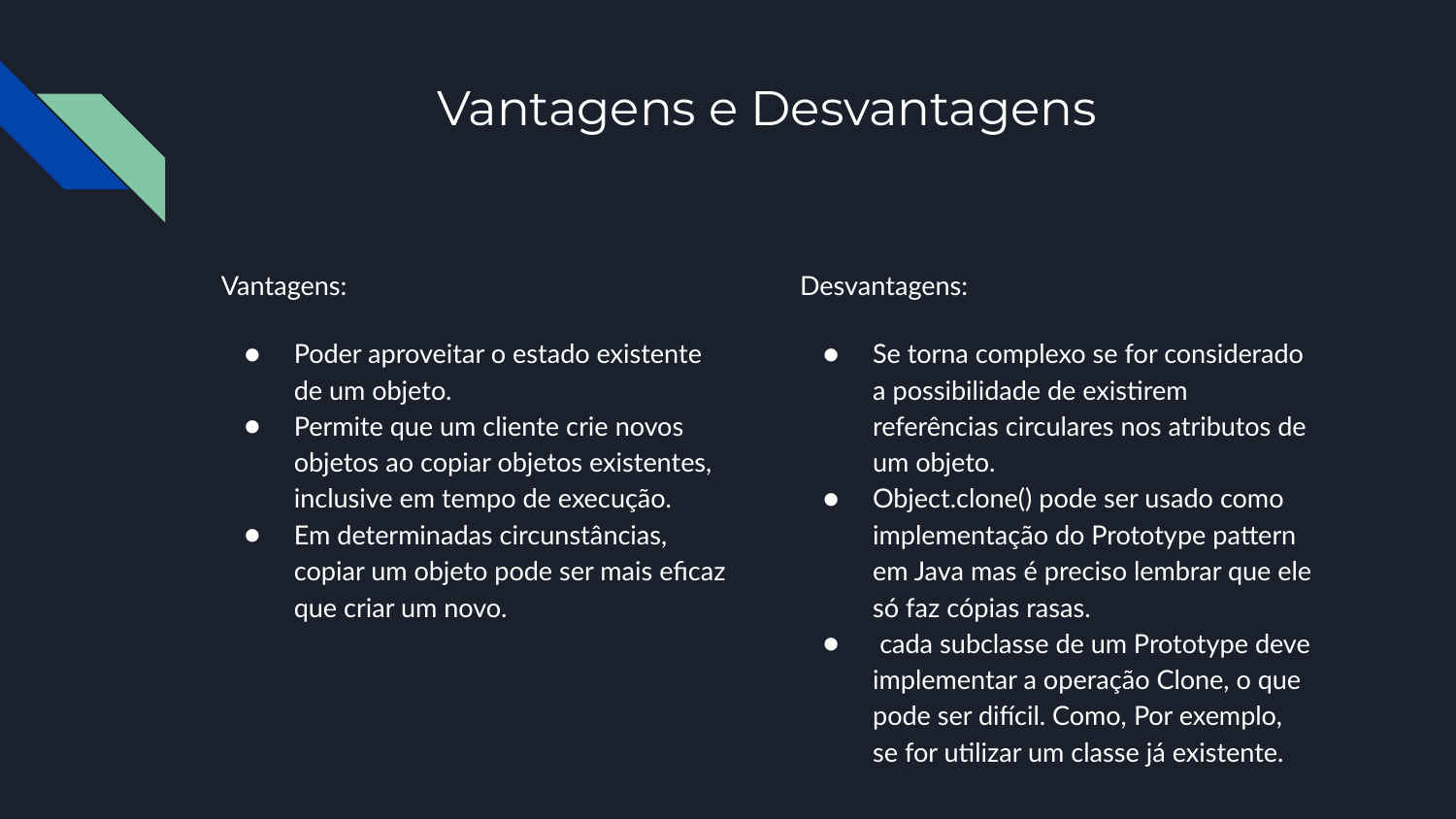

# Vantagens e Desvantagens
Vantagens:
Poder aproveitar o estado existente de um objeto.
Permite que um cliente crie novos objetos ao copiar objetos existentes, inclusive em tempo de execução.
Em determinadas circunstâncias, copiar um objeto pode ser mais eficaz que criar um novo.

Desvantagens:
Se torna complexo se for considerado a possibilidade de existirem referências circulares nos atributos de um objeto.
Object.clone() pode ser usado como implementação do Prototype pattern em Java mas é preciso lembrar que ele só faz cópias rasas.
 cada subclasse de um Prototype deve implementar a operação Clone, o que pode ser difícil. Como, Por exemplo, se for utilizar um classe já existente.